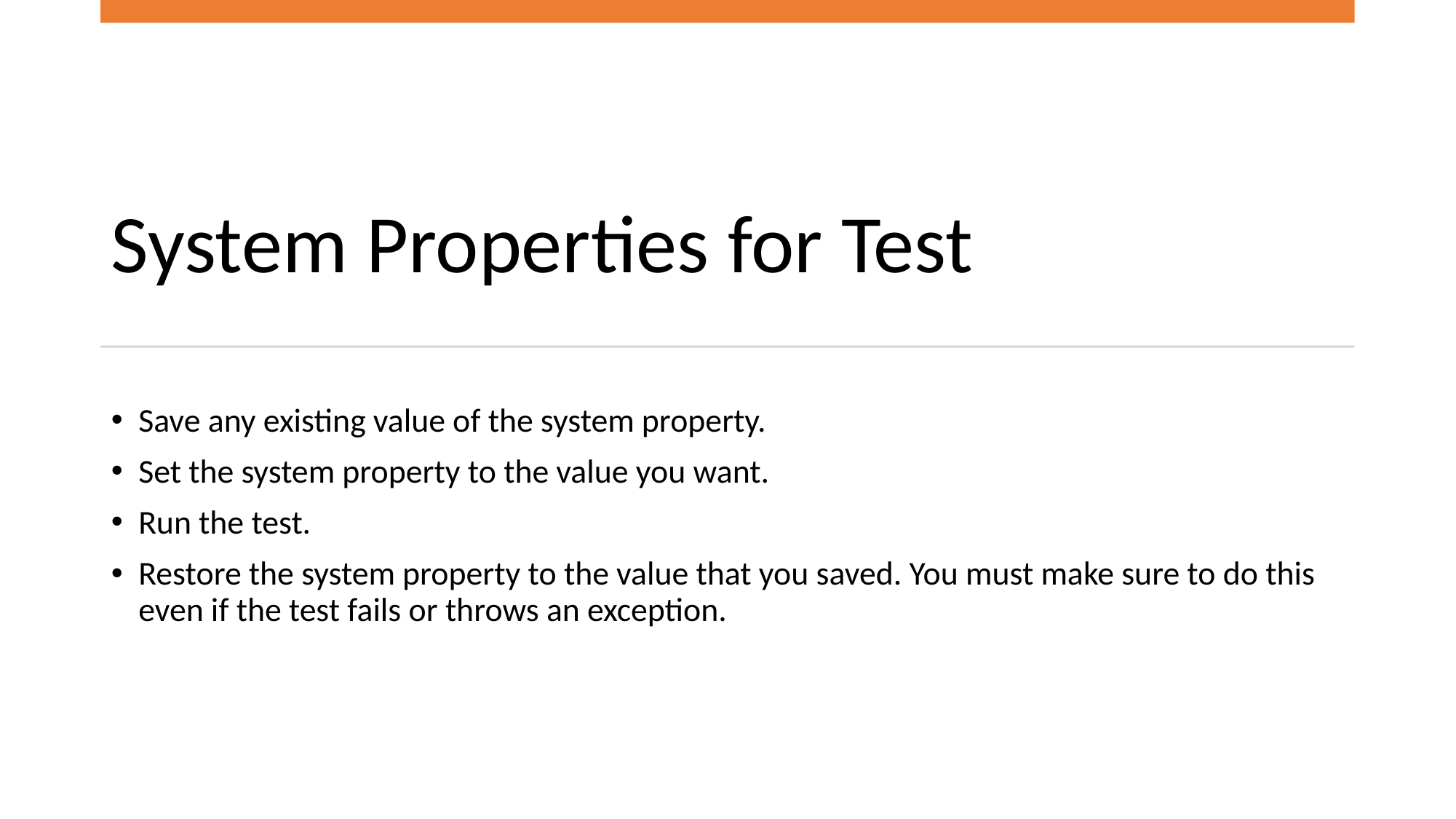

# System Properties for Test

Save any existing value of the system property.
Set the system property to the value you want.
Run the test.
Restore the system property to the value that you saved. You must make sure to do this even if the test fails or throws an exception.